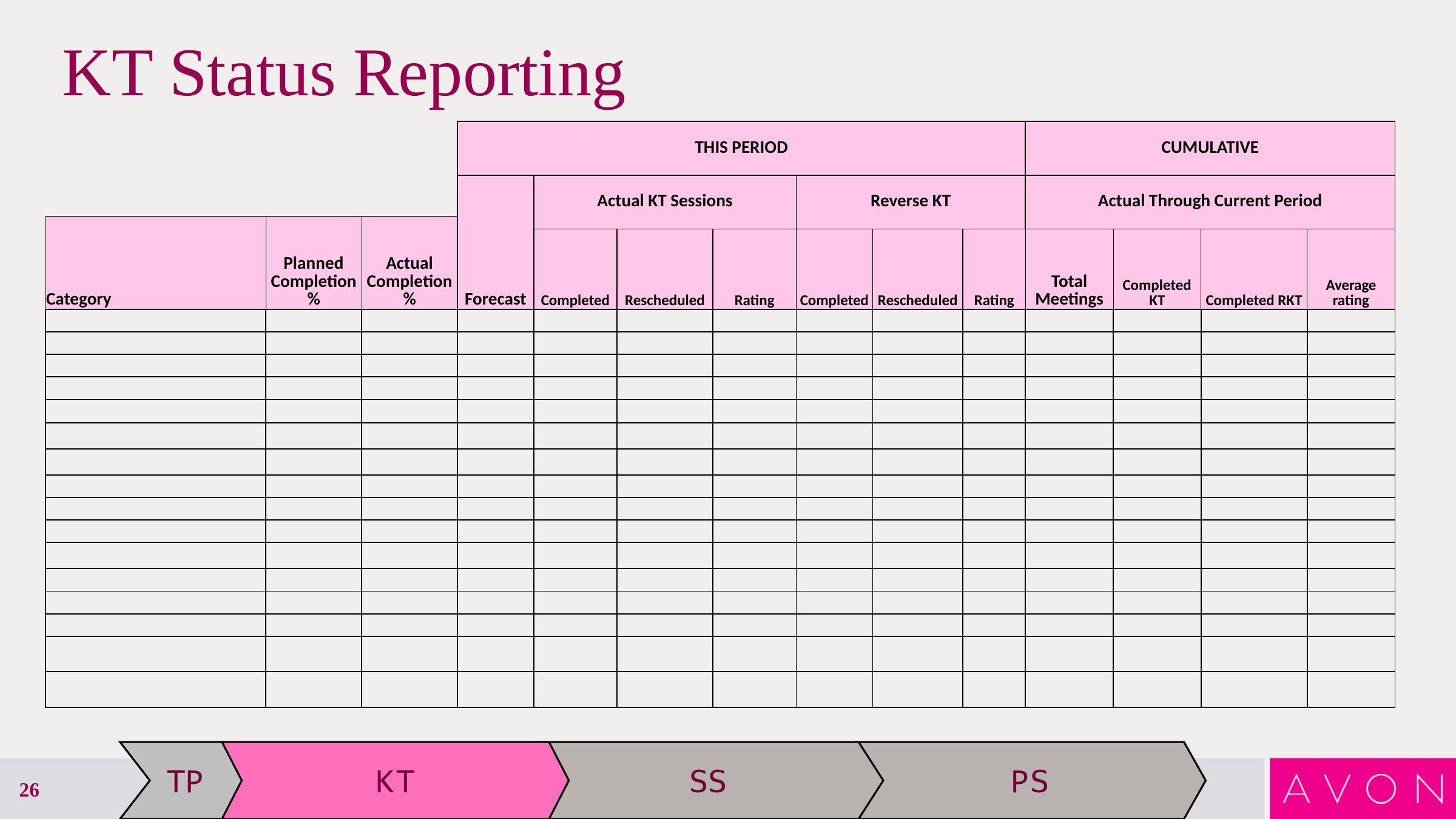

# KT Status Reporting
|  |  |  | THIS PERIOD |  |  |  |  |  |  | CUMULATIVE |  |  |  |
| --- | --- | --- | --- | --- | --- | --- | --- | --- | --- | --- | --- | --- | --- |
|  |  |  | Forecast | Actual KT Sessions |  |  | Reverse KT |  |  | Actual Through Current Period |  |  |  |
| Category | Planned Completion % | Actual Completion % |  |  |  |  |  |  |  |  |  |  |  |
|  |  |  |  | Completed | Rescheduled | Rating | Completed | Rescheduled | Rating | Total Meetings | Completed KT | Completed RKT | Average rating |
|  |  |  |  |  |  |  |  |  |  |  |  |  |  |
|  |  |  |  |  |  |  |  |  |  |  |  |  |  |
|  |  |  |  |  |  |  |  |  |  |  |  |  |  |
|  |  |  |  |  |  |  |  |  |  |  |  |  |  |
|  |  |  |  |  |  |  |  |  |  |  |  |  |  |
|  |  |  |  |  |  |  |  |  |  |  |  |  |  |
|  |  |  |  |  |  |  |  |  |  |  |  |  |  |
|  |  |  |  |  |  |  |  |  |  |  |  |  |  |
|  |  |  |  |  |  |  |  |  |  |  |  |  |  |
|  |  |  |  |  |  |  |  |  |  |  |  |  |  |
|  |  |  |  |  |  |  |  |  |  |  |  |  |  |
|  |  |  |  |  |  |  |  |  |  |  |  |  |  |
|  |  |  |  |  |  |  |  |  |  |  |  |  |  |
|  |  |  |  |  |  |  |  |  |  |  |  |  |  |
|  |  |  |  |  |  |  |  |  |  |  |  |  |  |
|  |  |  |  |  |  |  |  |  |  |  |  |  |  |
SS
PS
TP
KT
26